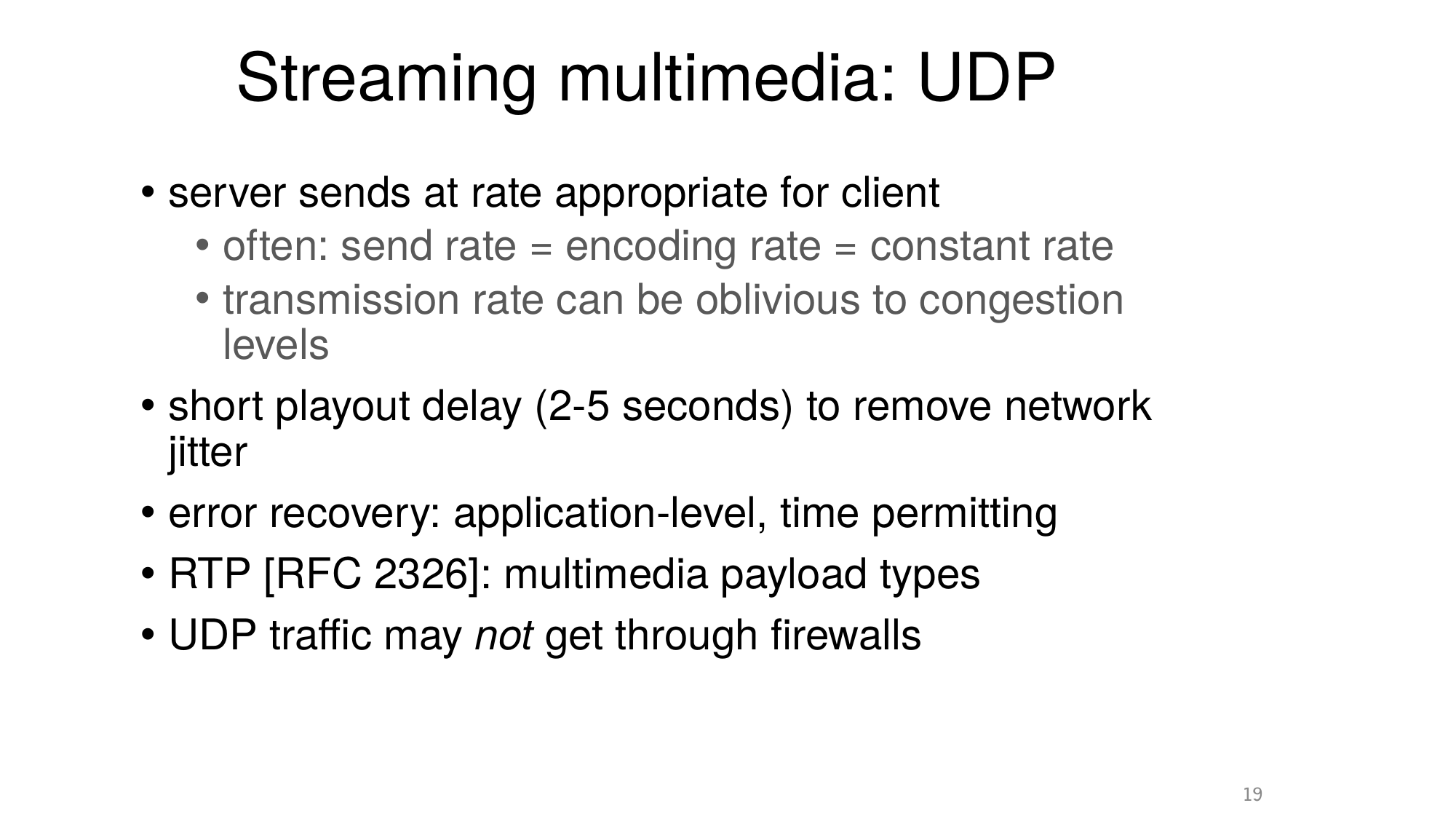

# Streaming multimedia: UDP
server sends at rate appropriate for client
often: send rate = encoding rate = constant rate
transmission rate can be oblivious to congestion levels
short playout delay (2-5 seconds) to remove network jitter
error recovery: application-level, time permitting
RTP [RFC 2326]: multimedia payload types
UDP traffic may not get through firewalls

19